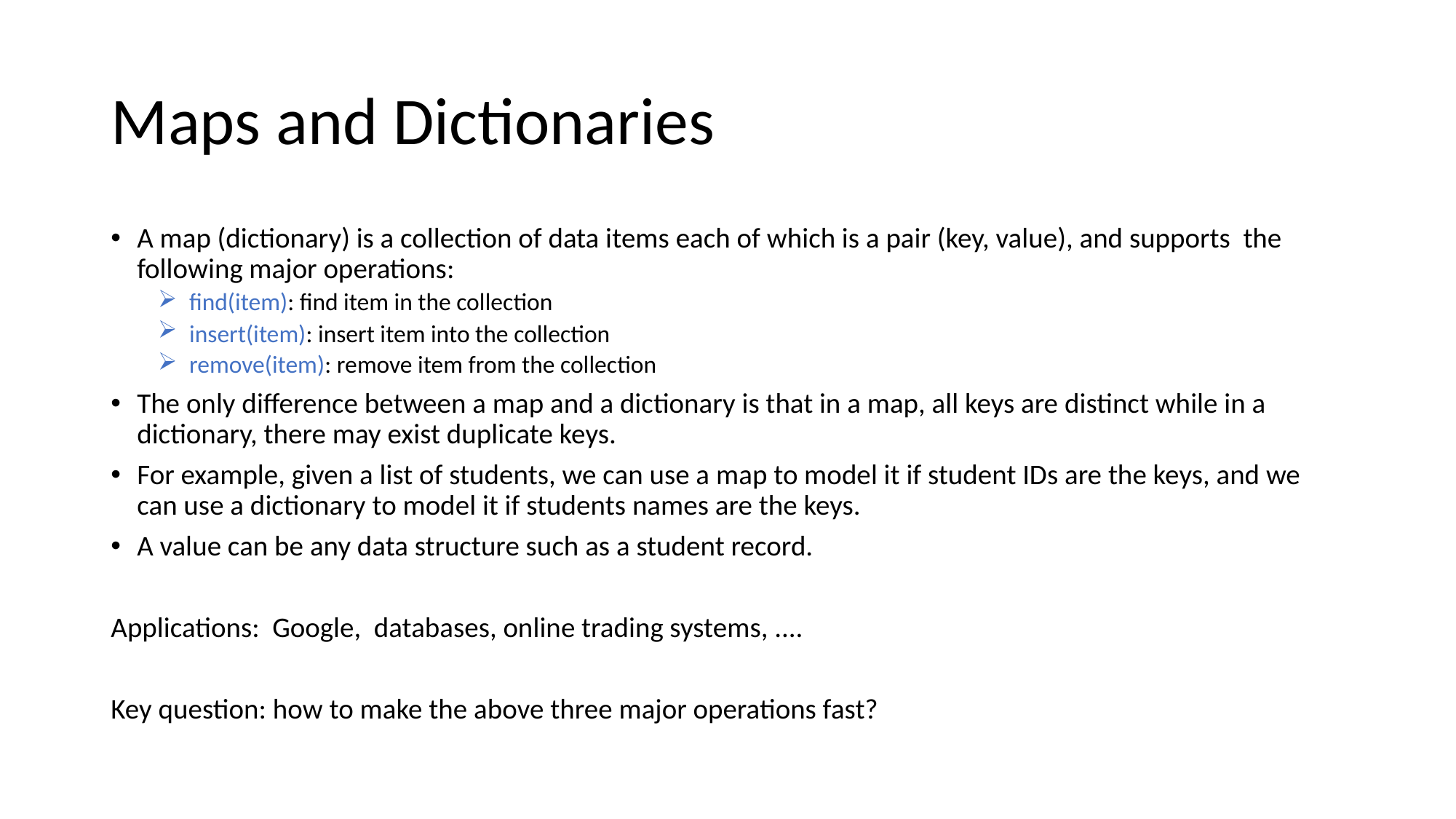

# Maps and Dictionaries
A map (dictionary) is a collection of data items each of which is a pair (key, value), and supports  the following major operations:
find(item): find item in the collection
insert(item): insert item into the collection
remove(item): remove item from the collection
The only difference between a map and a dictionary is that in a map, all keys are distinct while in a dictionary, there may exist duplicate keys.
For example, given a list of students, we can use a map to model it if student IDs are the keys, and we can use a dictionary to model it if students names are the keys.
A value can be any data structure such as a student record.

Applications:  Google,  databases, online trading systems, ....

Key question: how to make the above three major operations fast?